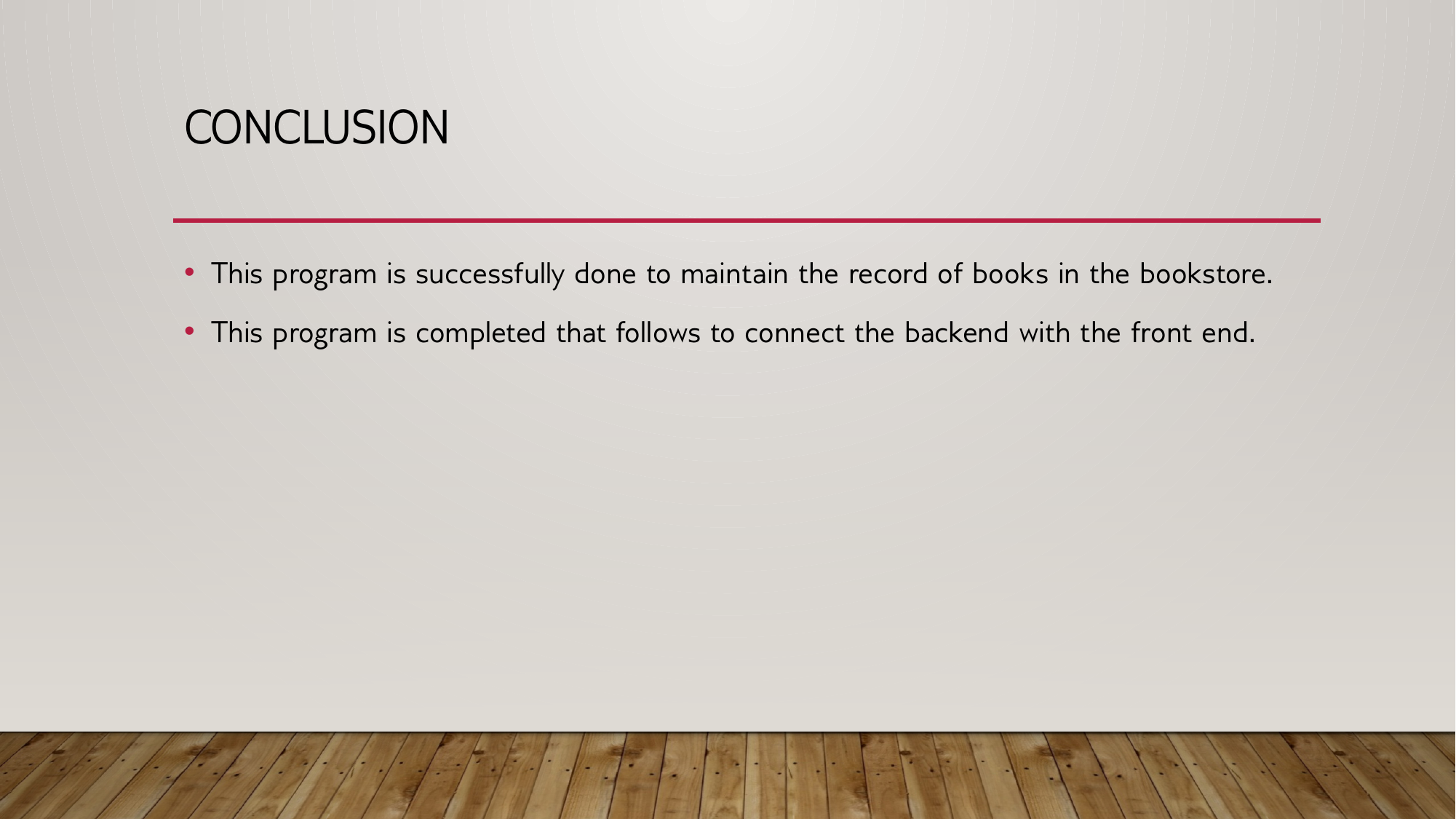

# Conclusion
This program is successfully done to maintain the record of books in the bookstore.
This program is completed that follows to connect the backend with the front end.